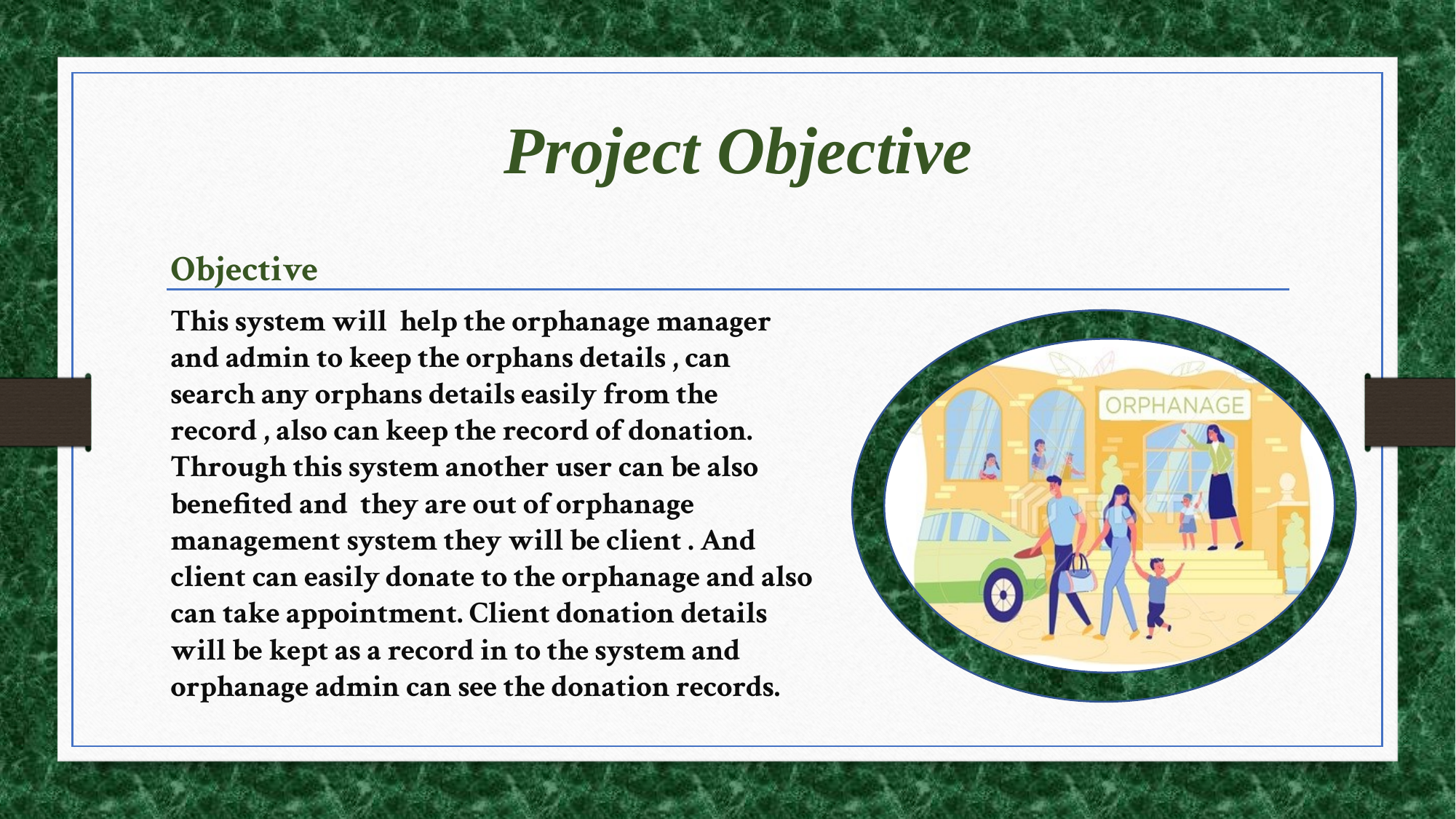

# Project Objective
Objective
This system will  help the orphanage manager and admin to keep the orphans details , can  search any orphans details easily from the record , also can keep the record of donation. Through this system another user can be also benefited and  they are out of orphanage management system they will be client . And client can easily donate to the orphanage and also can take appointment. Client donation details will be kept as a record in to the system and orphanage admin can see the donation records.